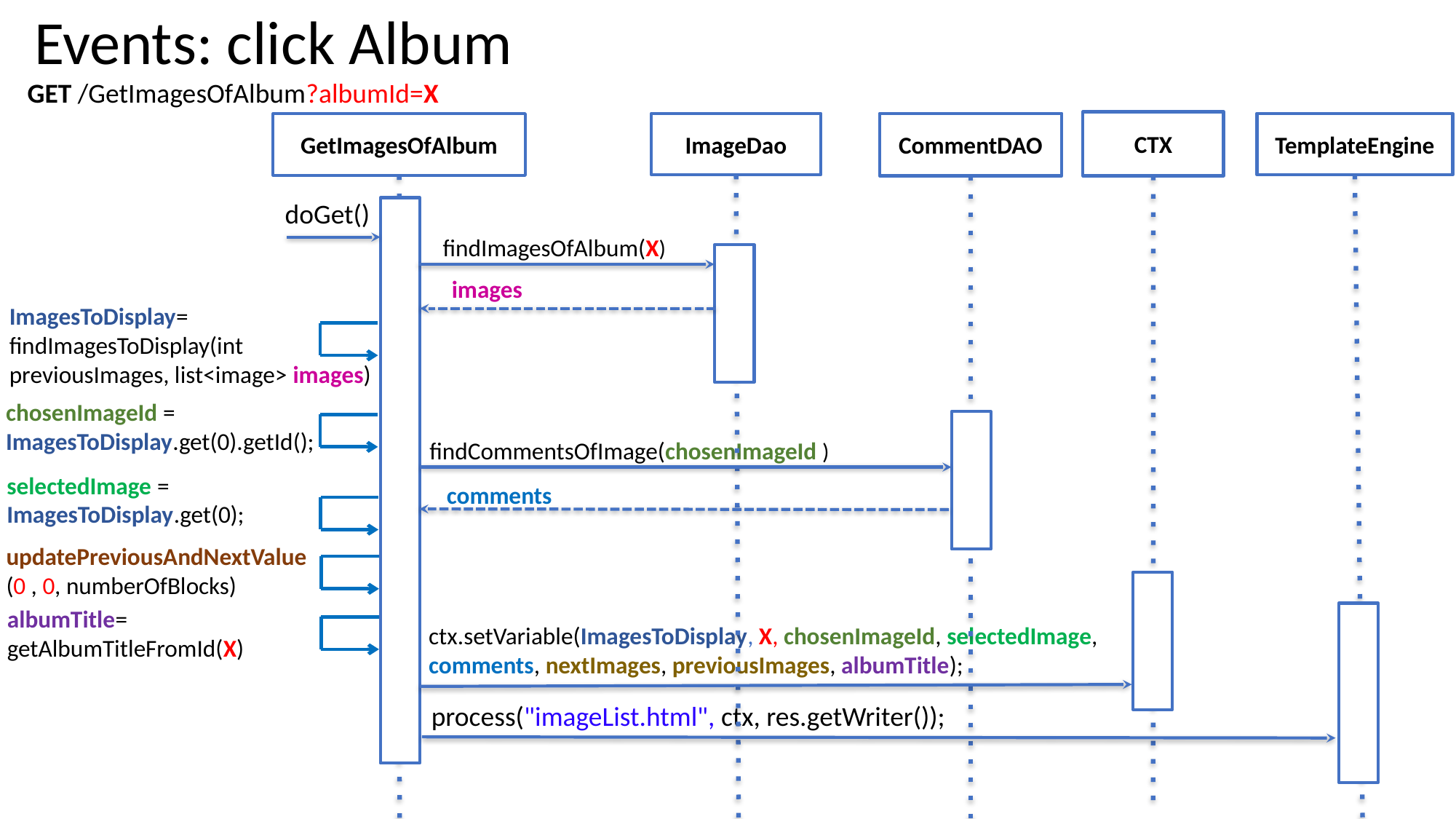

# Events: click Album
GET /GetImagesOfAlbum?albumId=X
CTX
ImageDao
TemplateEngine
CommentDAO
GetImagesOfAlbum
doGet()

findImagesOfAlbum(X)

images
ImagesToDisplay=
findImagesToDisplay(int previousImages, list<image> images)
chosenImageId = ImagesToDisplay.get(0).getId();

findCommentsOfImage(chosenImageId )
selectedImage = ImagesToDisplay.get(0);
comments
updatePreviousAndNextValue
(0 , 0, numberOfBlocks)

albumTitle=
getAlbumTitleFromId(X)

ctx.setVariable(ImagesToDisplay, X, chosenImageId, selectedImage, comments, nextImages, previousImages, albumTitle);
process("imageList.html", ctx, res.getWriter());